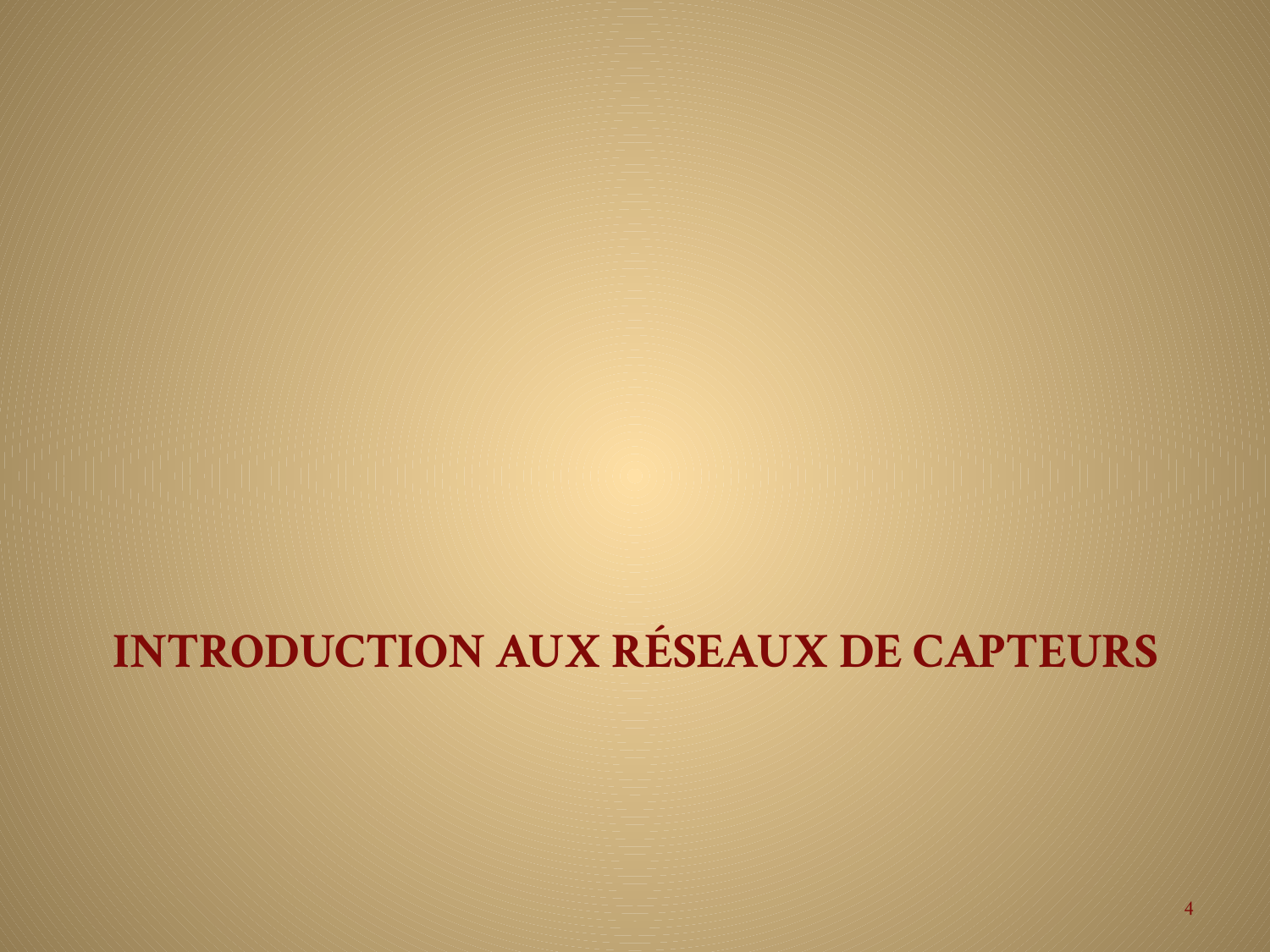

# Introduction aux réseaux de capteurs
4